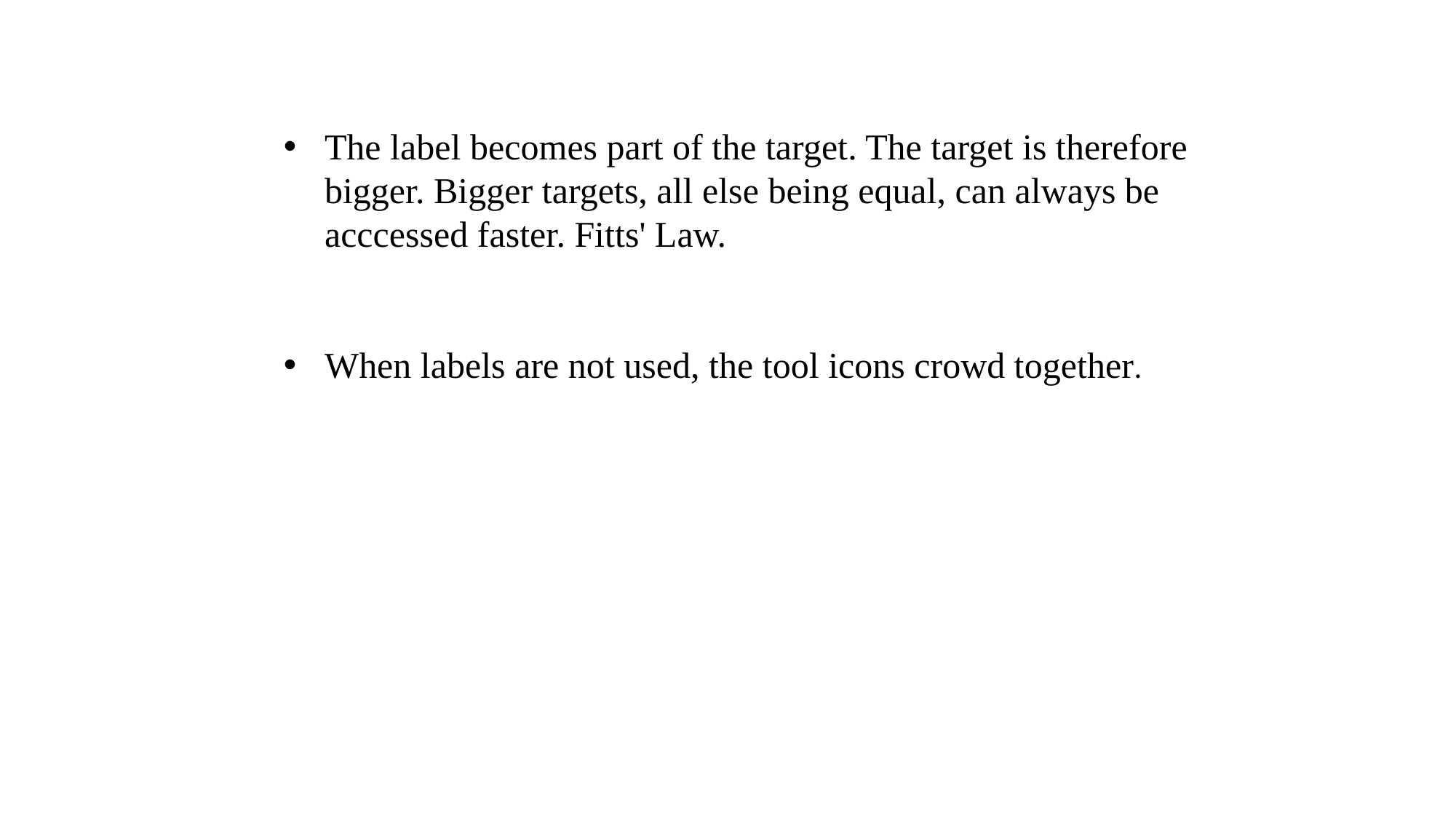

The label becomes part of the target. The target is therefore bigger. Bigger targets, all else being equal, can always be acccessed faster. Fitts' Law.

When labels are not used, the tool icons crowd together.